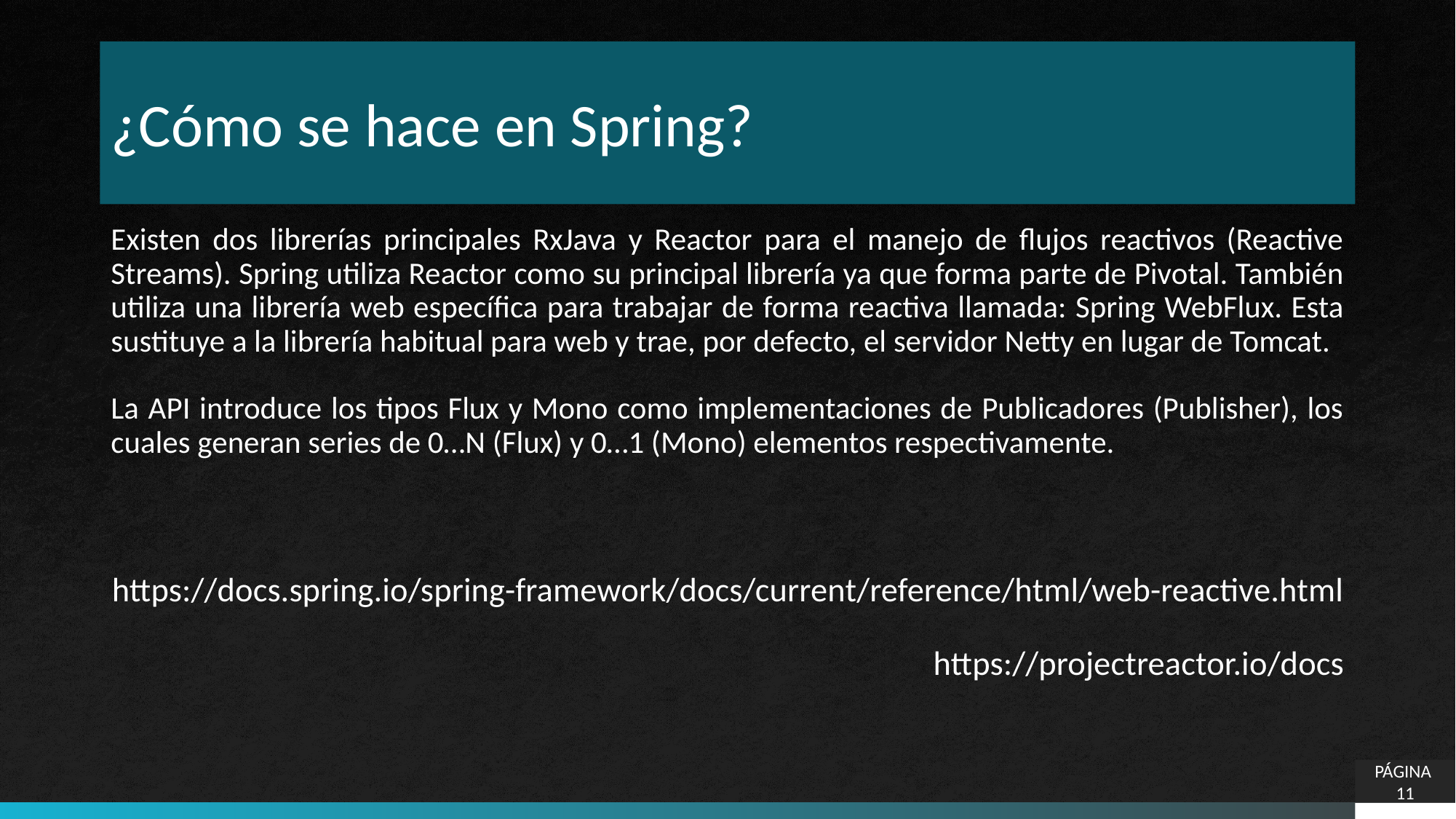

# ¿Cómo se hace en Spring?
Existen dos librerías principales RxJava y Reactor para el manejo de flujos reactivos (Reactive Streams). Spring utiliza Reactor como su principal librería ya que forma parte de Pivotal. También utiliza una librería web específica para trabajar de forma reactiva llamada: Spring WebFlux. Esta sustituye a la librería habitual para web y trae, por defecto, el servidor Netty en lugar de Tomcat.

La API introduce los tipos Flux y Mono como implementaciones de Publicadores (Publisher), los cuales generan series de 0…N (Flux) y 0…1 (Mono) elementos respectivamente.

https://docs.spring.io/spring-framework/docs/current/reference/html/web-reactive.html

https://projectreactor.io/docs

PÁGINA 11